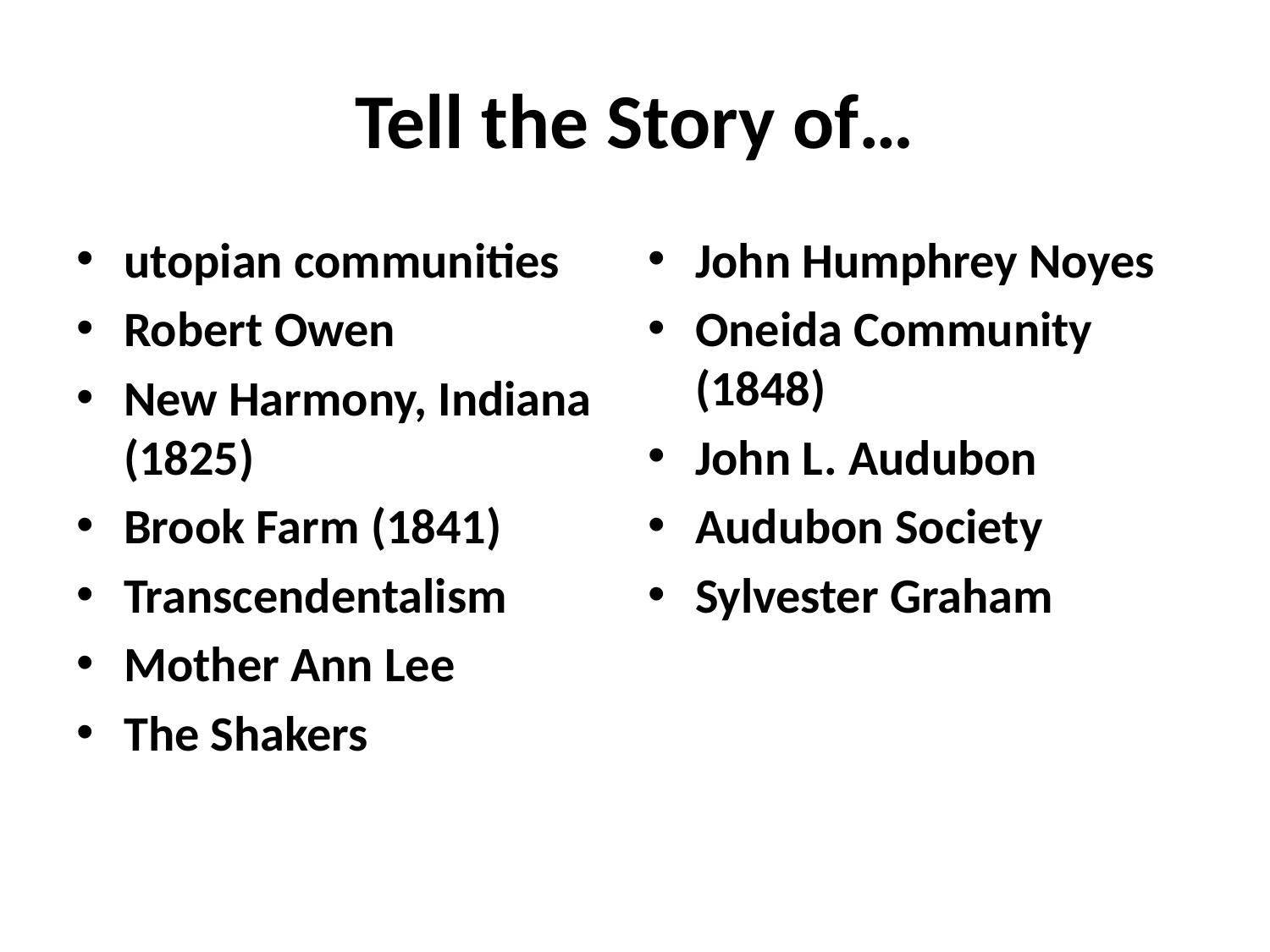

# Tell the Story of…
utopian communities
Robert Owen
New Harmony, Indiana (1825)
Brook Farm (1841)
Transcendentalism
Mother Ann Lee
The Shakers

John Humphrey Noyes
Oneida Community (1848)
John L. Audubon
Audubon Society
Sylvester Graham